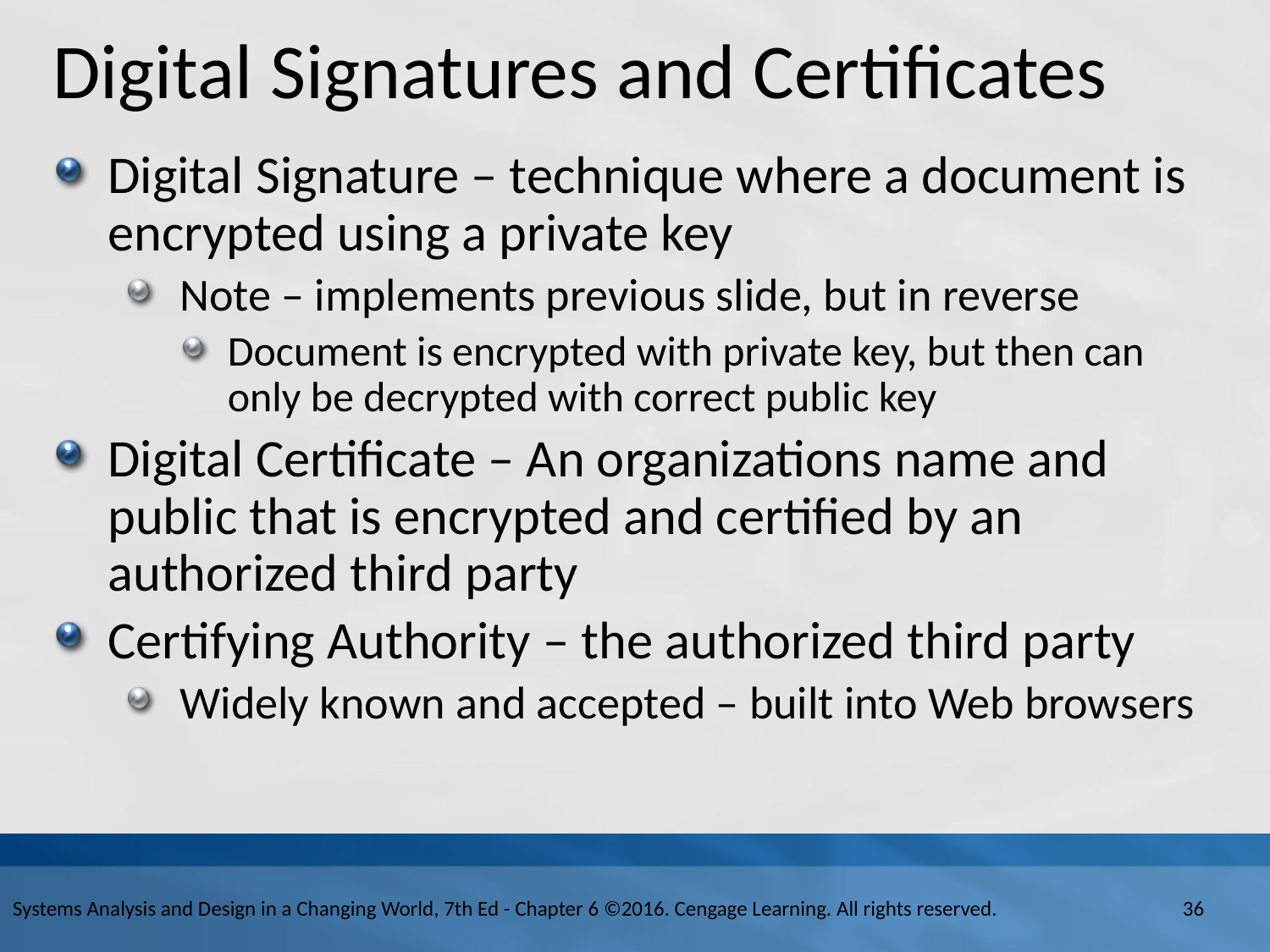

# Digital Signatures and Certificates
Digital Signature – technique where a document is encrypted using a private key
Note – implements previous slide, but in reverse
Document is encrypted with private key, but then can only be decrypted with correct public key
Digital Certificate – An organizations name and public that is encrypted and certified by an authorized third party
Certifying Authority – the authorized third party
Widely known and accepted – built into Web browsers
Systems Analysis and Design in a Changing World, 7th Ed - Chapter 6 ©2016. Cengage Learning. All rights reserved.
36